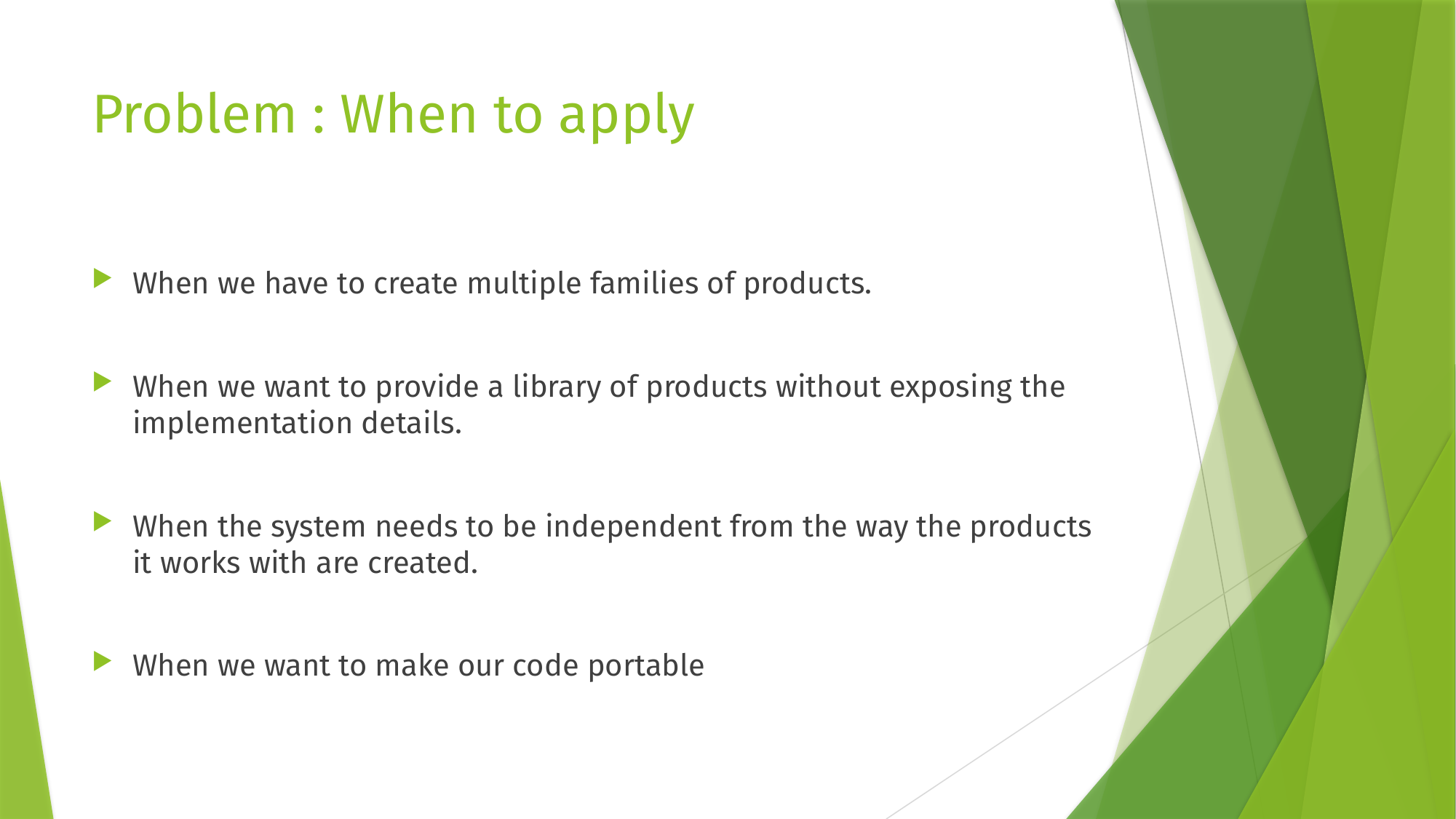

# Problem : When to apply
When we have to create multiple families of products.

When we want to provide a library of products without exposing the implementation details.

When the system needs to be independent from the way the products it works with are created.

When we want to make our code portable